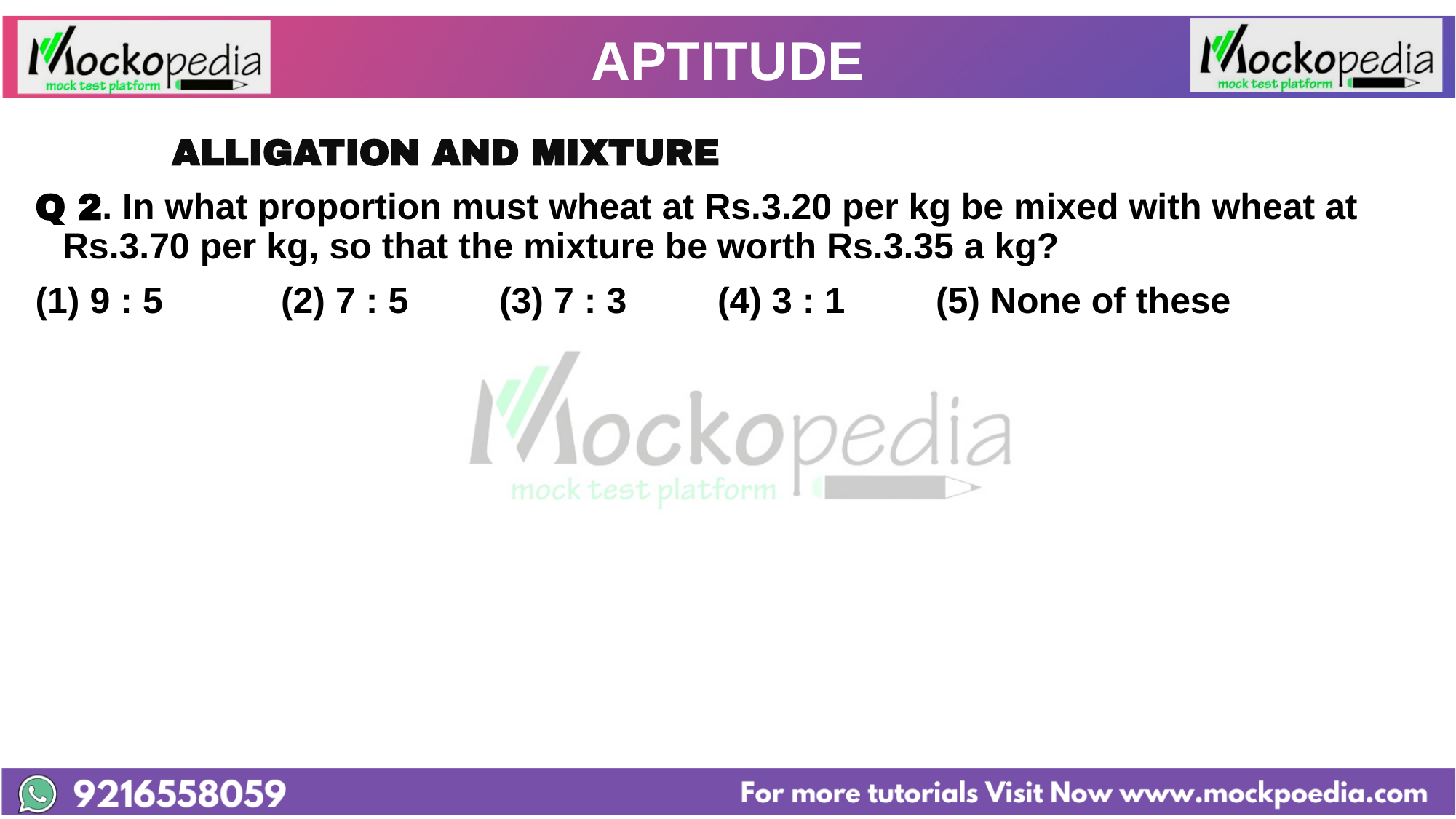

# APTITUDE
		ALLIGATION AND MIXTURE
Q 2. In what proportion must wheat at Rs.3.20 per kg be mixed with wheat at Rs.3.70 per kg, so that the mixture be worth Rs.3.35 a kg?
(1) 9 : 5 	(2) 7 : 5 	(3) 7 : 3 	(4) 3 : 1 	(5) None of these